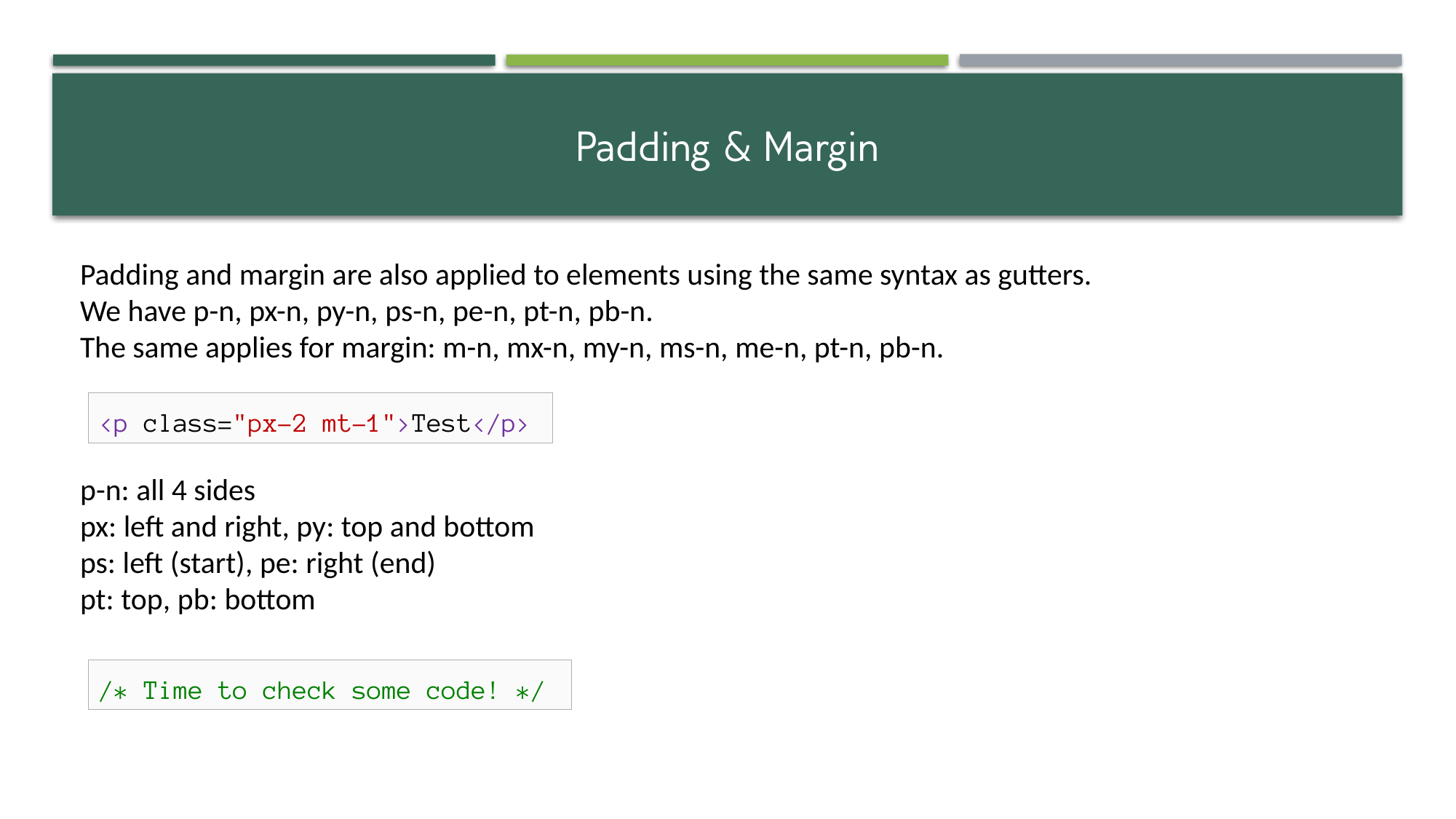

# Padding & Margin
Padding and margin are also applied to elements using the same syntax as gutters.
We have p-n, px-n, py-n, ps-n, pe-n, pt-n, pb-n.
The same applies for margin: m-n, mx-n, my-n, ms-n, me-n, pt-n, pb-n.
<p class="px-2 mt-1">Test</p>
p-n: all 4 sides
px: left and right, py: top and bottom
ps: left (start), pe: right (end)
pt: top, pb: bottom
/* Time to check some code! */